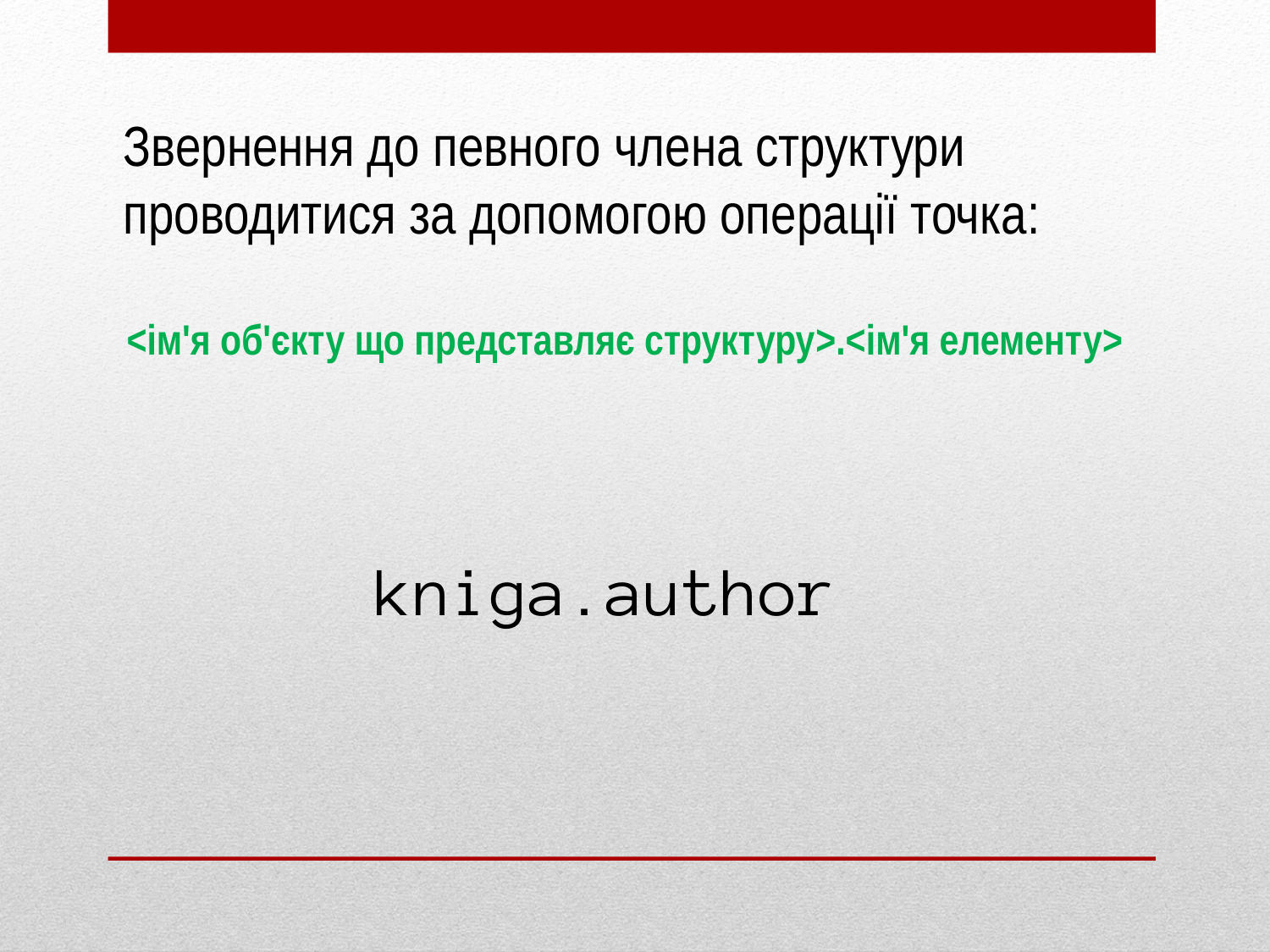

Звернення до певного члена структури проводитися за допомогою операції точка:

<ім'я об'єкту що представляє структуру>.<ім'я елементу>
kniga.author